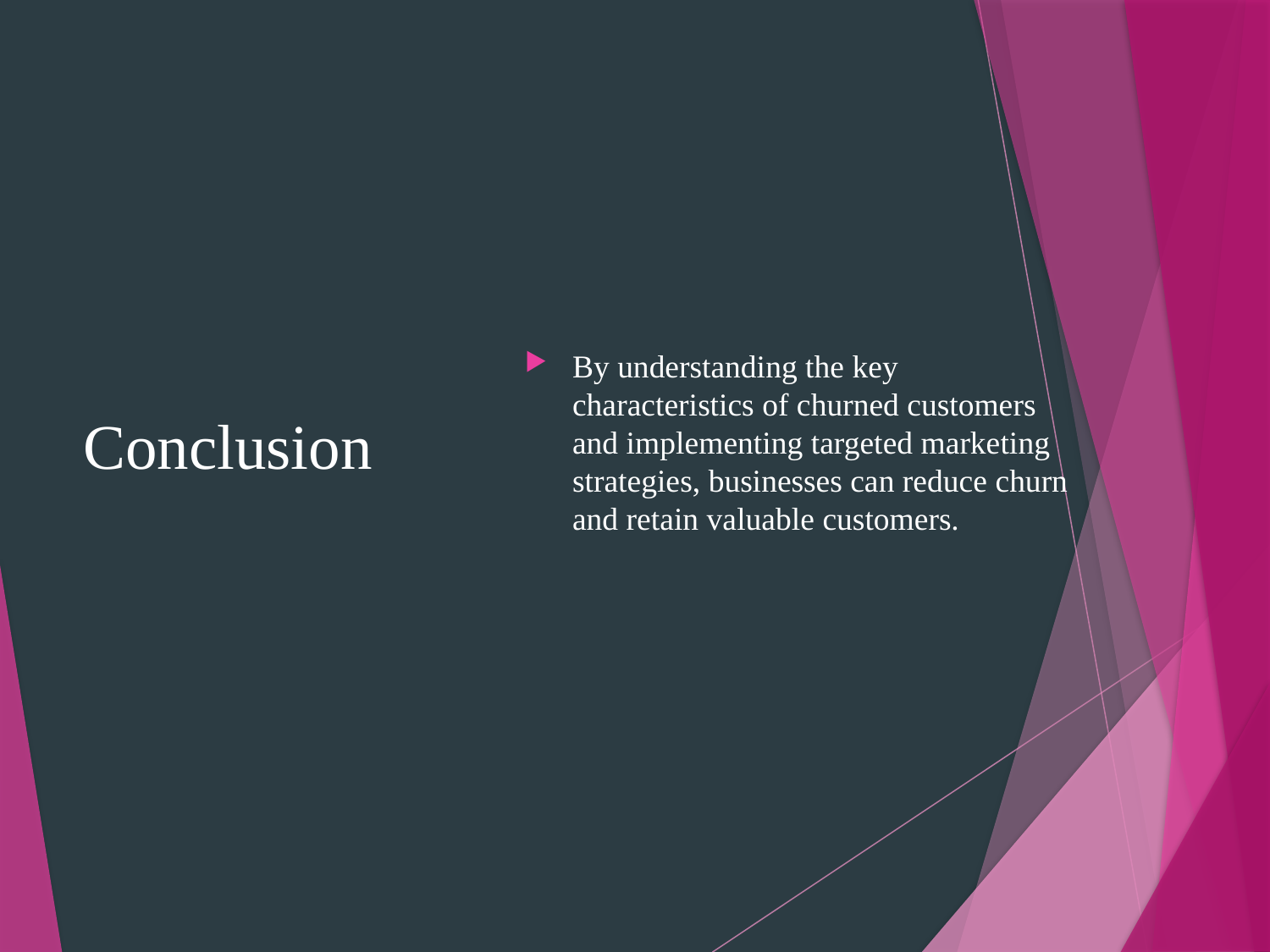

By understanding the key characteristics of churned customers and implementing targeted marketing strategies, businesses can reduce churn and retain valuable customers.
# Conclusion